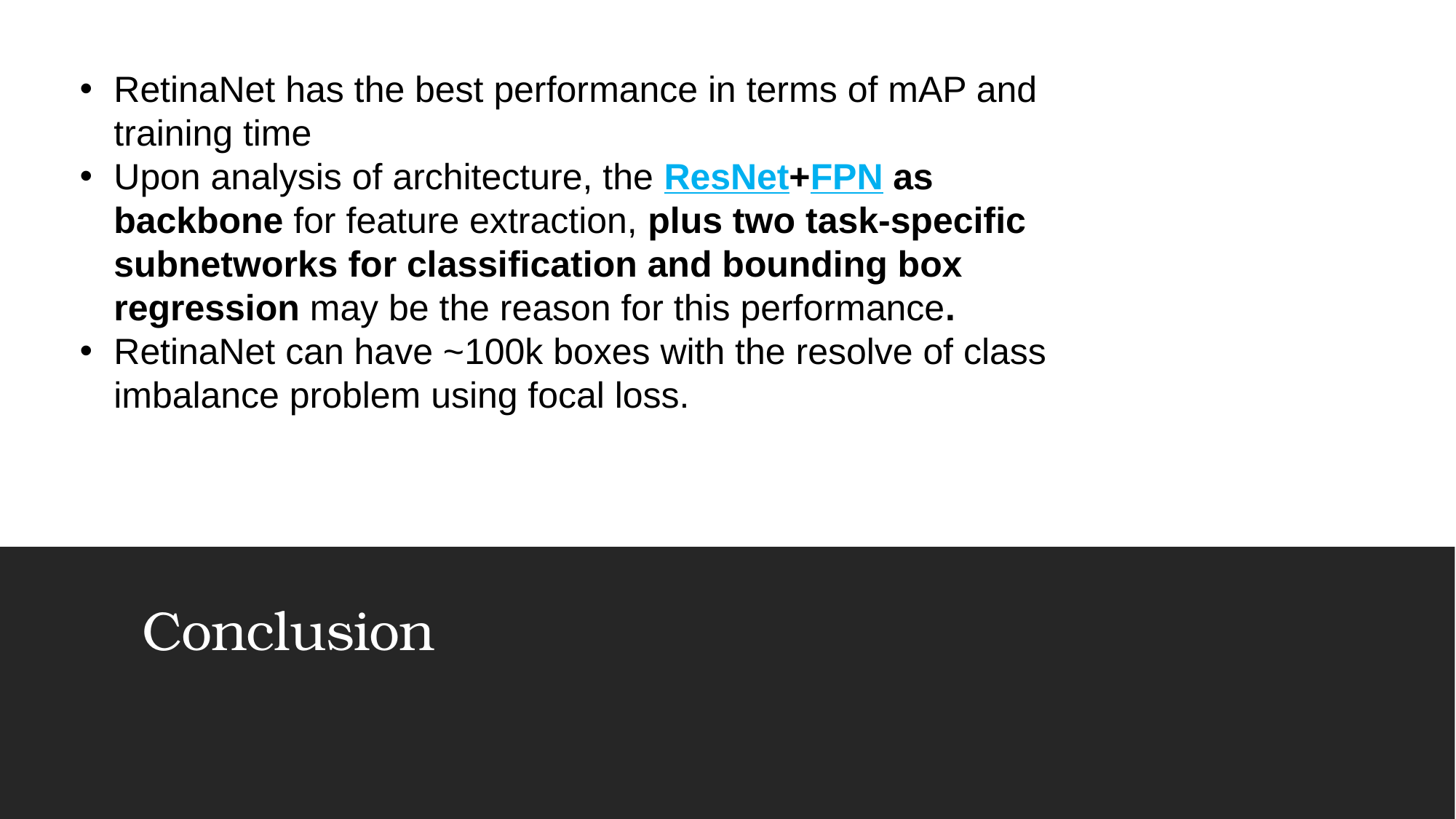

RetinaNet has the best performance in terms of mAP and training time
Upon analysis of architecture, the ResNet+FPN as backbone for feature extraction, plus two task-specific subnetworks for classification and bounding box regression may be the reason for this performance.
RetinaNet can have ~100k boxes with the resolve of class imbalance problem using focal loss.

# Conclusion